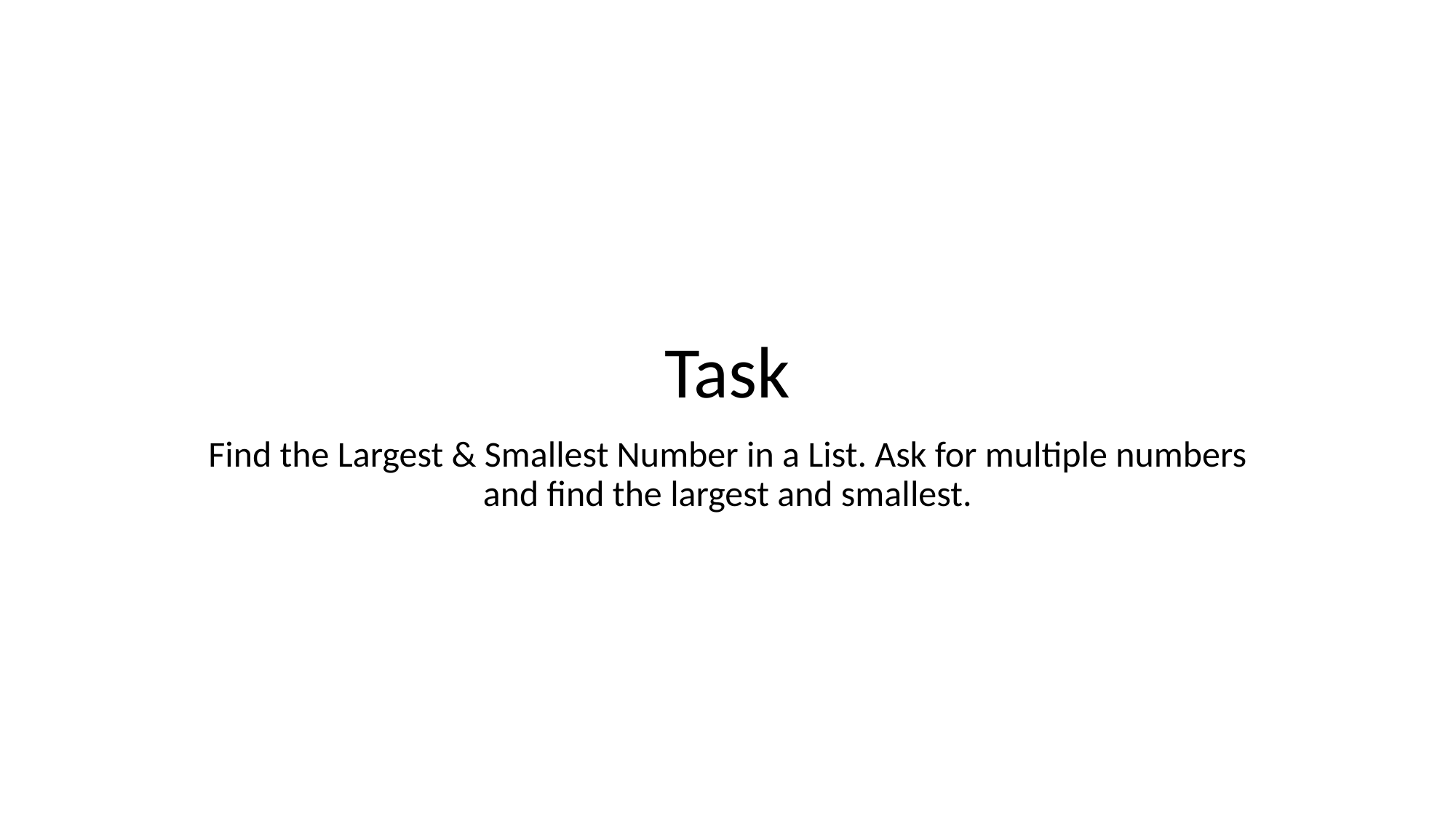

# Task
Find the Largest & Smallest Number in a List. Ask for multiple numbers and find the largest and smallest.